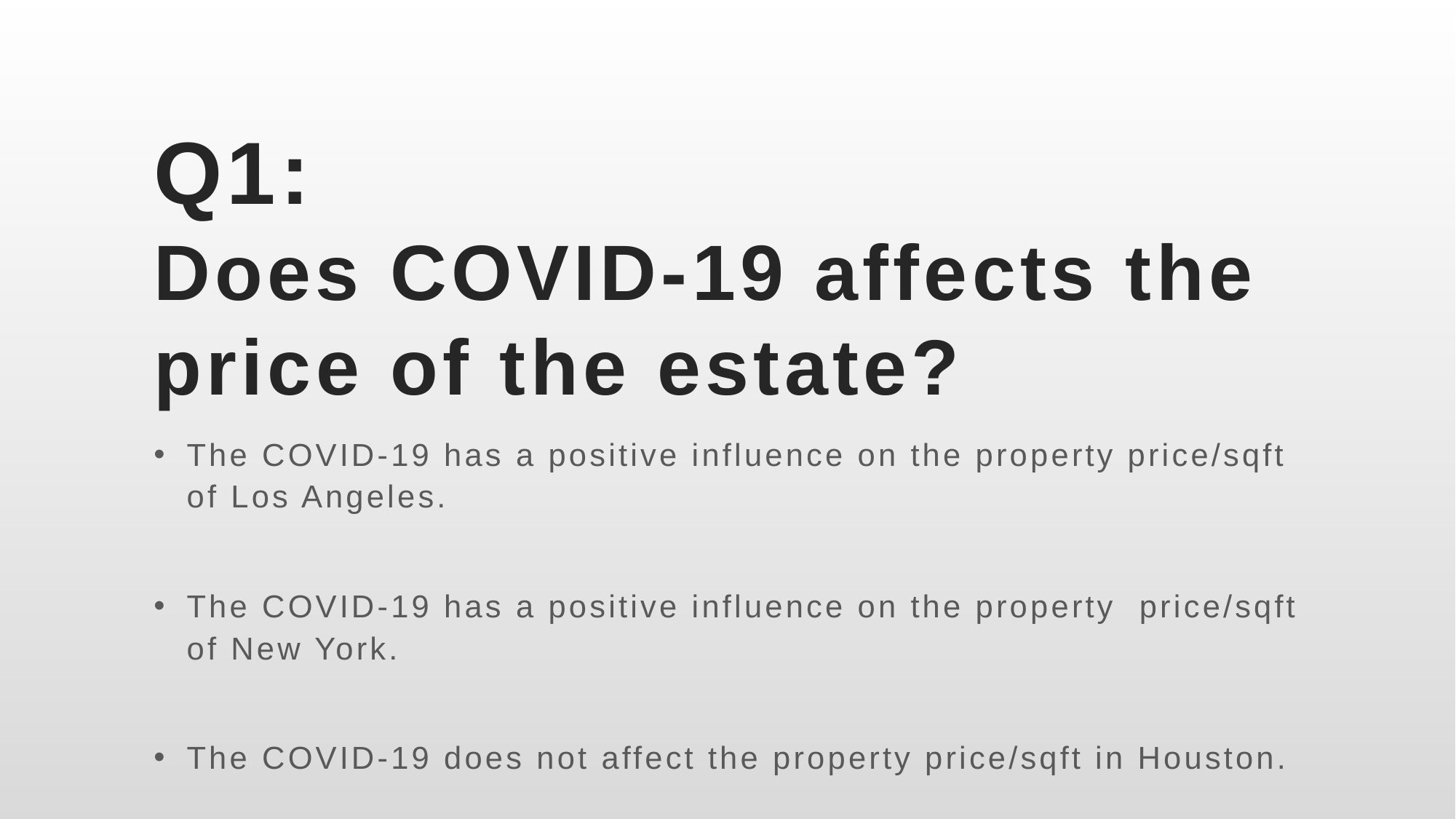

# Q1: Does COVID-19 affects the price of the estate?
The COVID-19 has a positive influence on the property price/sqft of Los Angeles.

The COVID-19 has a positive influence on the property  price/sqft of New York.

The COVID-19 does not affect the property price/sqft in Houston.